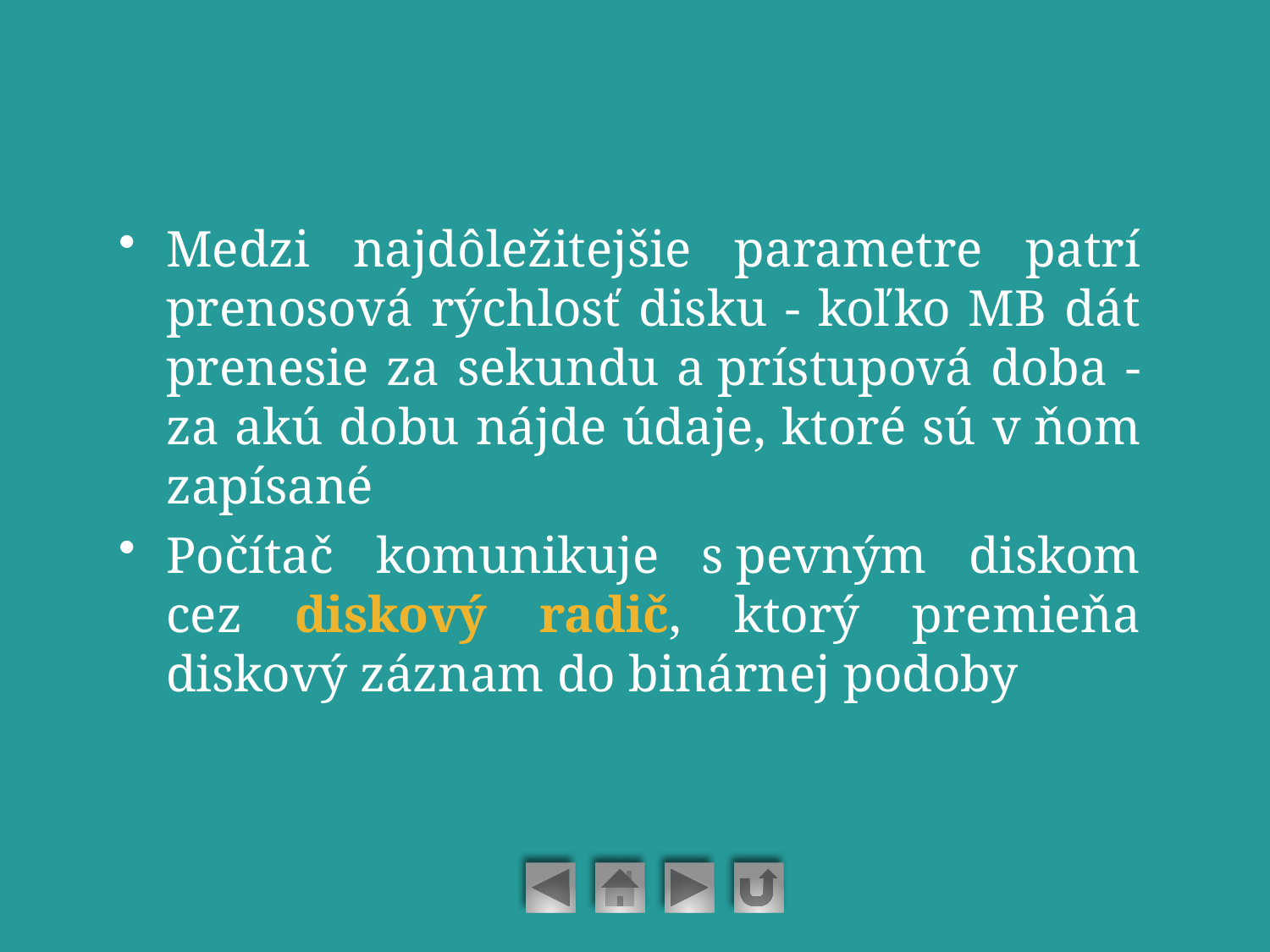

#
Medzi najdôležitejšie parametre patrí prenosová rýchlosť disku - koľko MB dát prenesie za sekundu a prístupová doba - za akú dobu nájde údaje, ktoré sú v ňom zapísané
Počítač komunikuje s pevným diskom cez diskový radič, ktorý premieňa diskový záznam do binárnej podoby